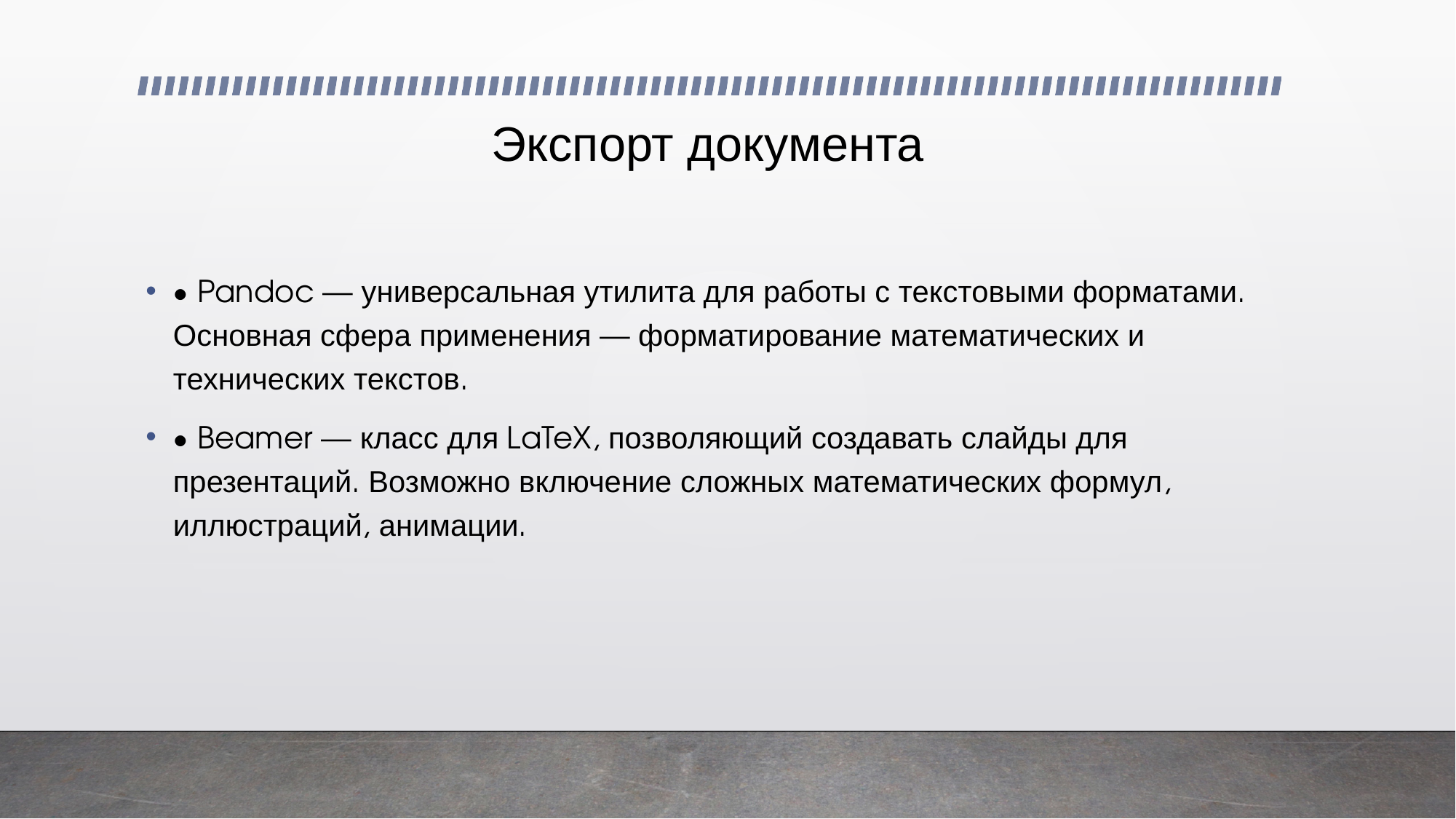

# Экспорт документа
• Pandoc — универсальная утилита для работы с текстовыми форматами. Основная сфера применения — форматирование математических и технических текстов.
• Beamer — класс для LaTeX, позволяющий создавать слайды для презентаций. Возможно включение сложных математических формул, иллюстраций, анимации.